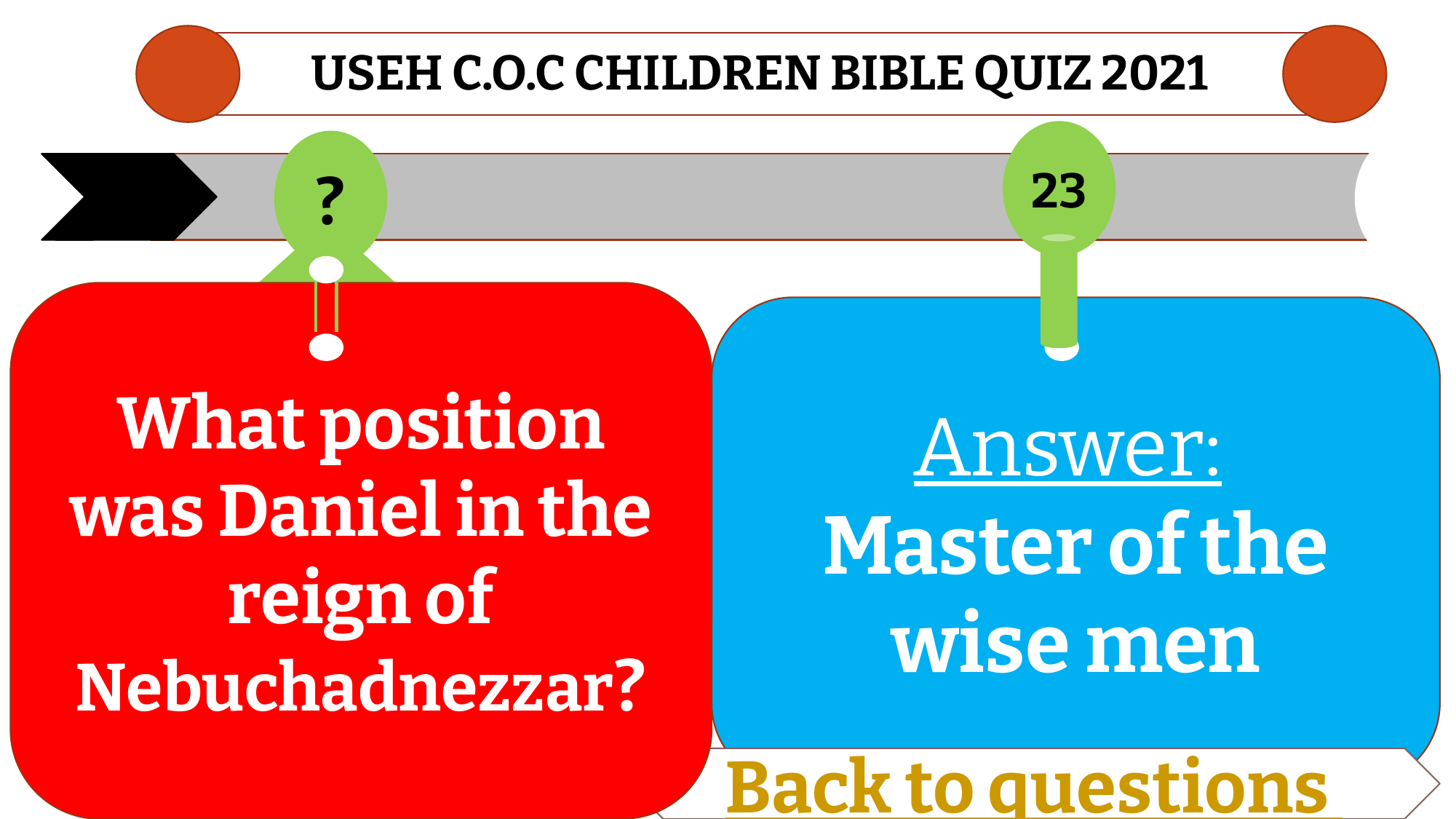

# USEH C.O.C CHILDREN Bible QUIZ 2021
23
?

What position was Daniel in the reign of Nebuchadnezzar?
Answer:
Master of the wise men

Back to questions